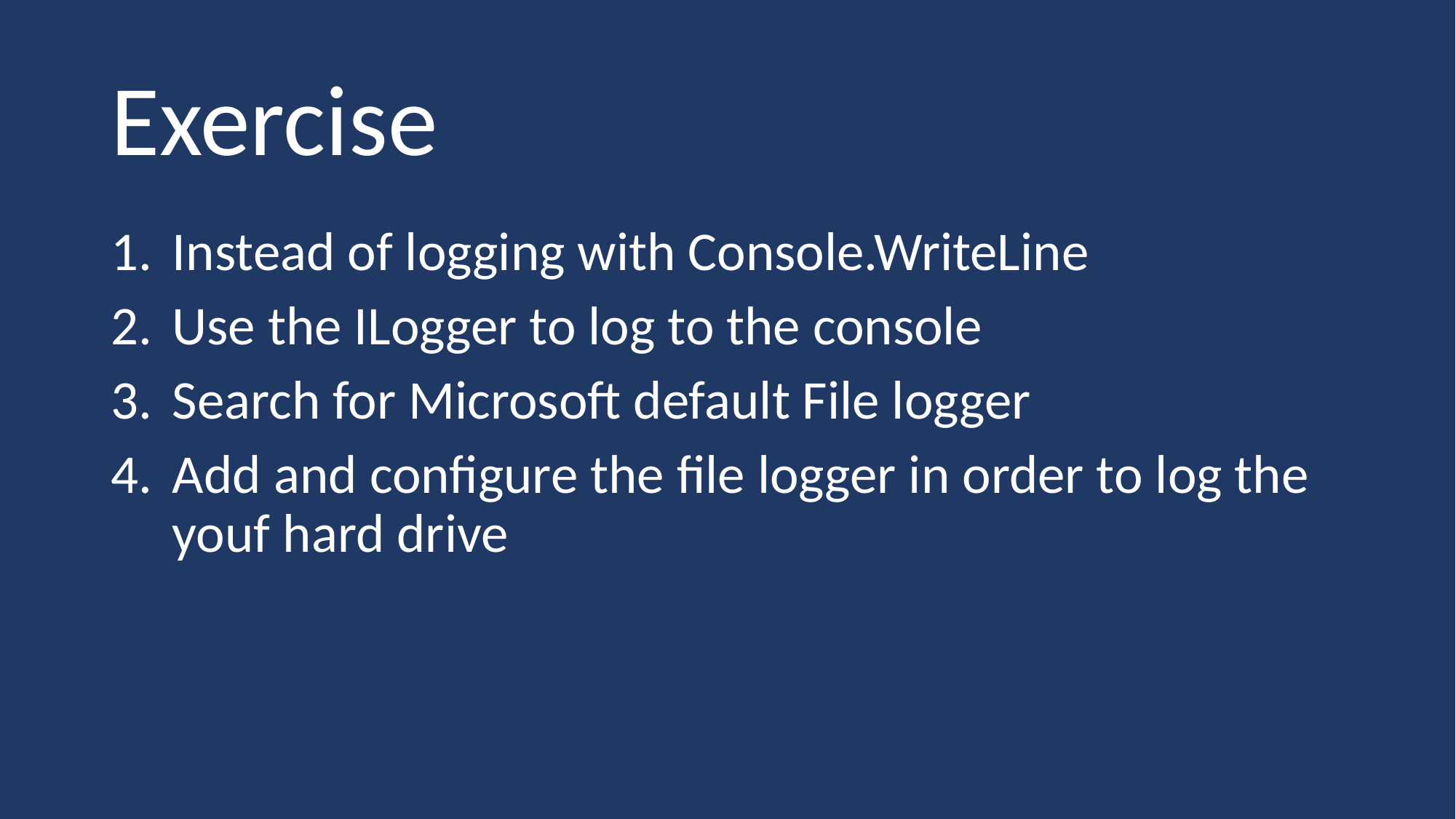

# Exercise
Instead of logging with Console.WriteLine
Use the ILogger to log to the console
Search for Microsoft default File logger
Add and configure the file logger in order to log the youf hard drive